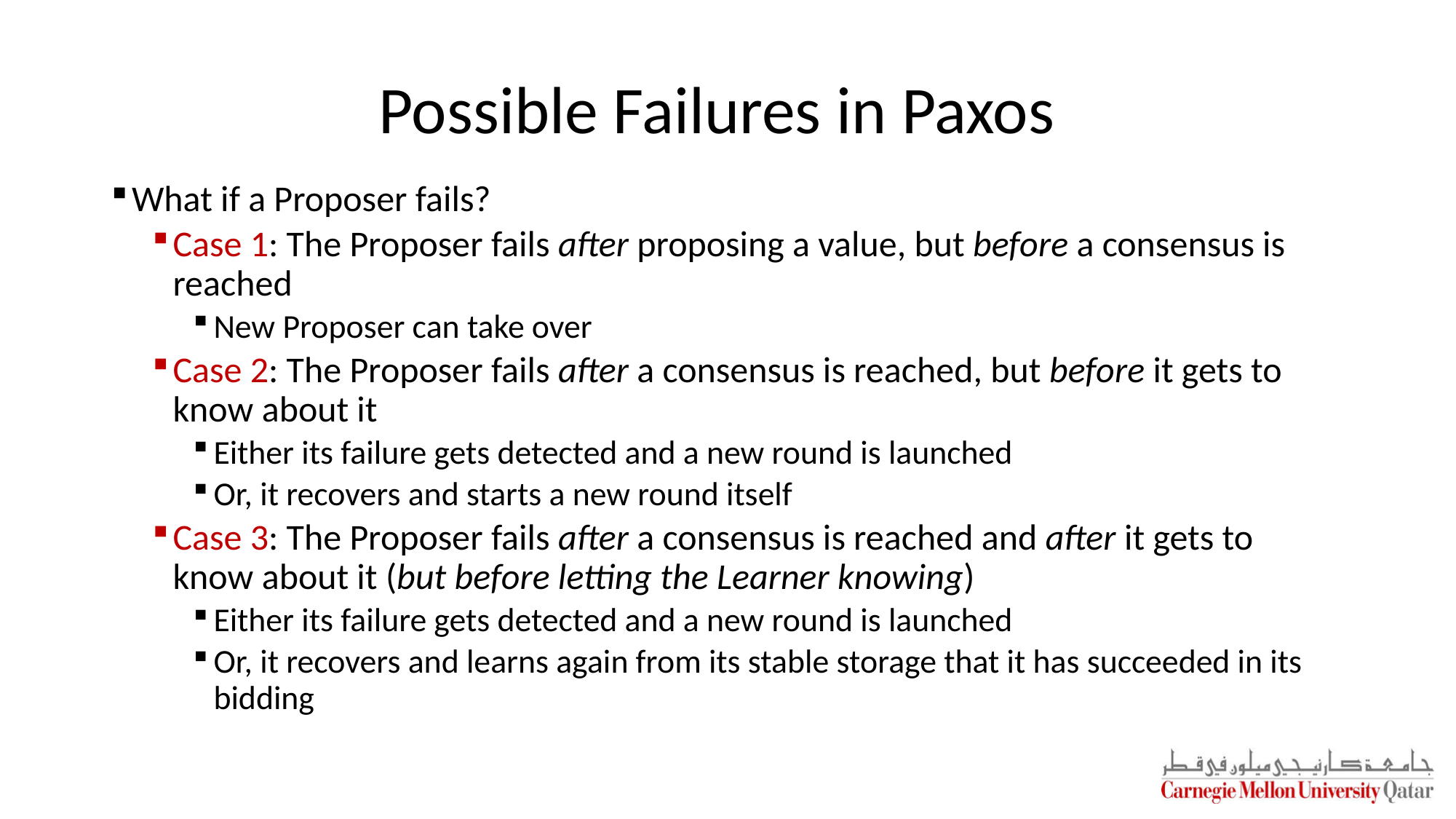

# Possible Failures in Paxos
What if a Proposer fails?
Case 1: The Proposer fails after proposing a value, but before a consensus is reached
New Proposer can take over
Case 2: The Proposer fails after a consensus is reached, but before it gets to know about it
Either its failure gets detected and a new round is launched
Or, it recovers and starts a new round itself
Case 3: The Proposer fails after a consensus is reached and after it gets to know about it (but before letting the Learner knowing)
Either its failure gets detected and a new round is launched
Or, it recovers and learns again from its stable storage that it has succeeded in its bidding